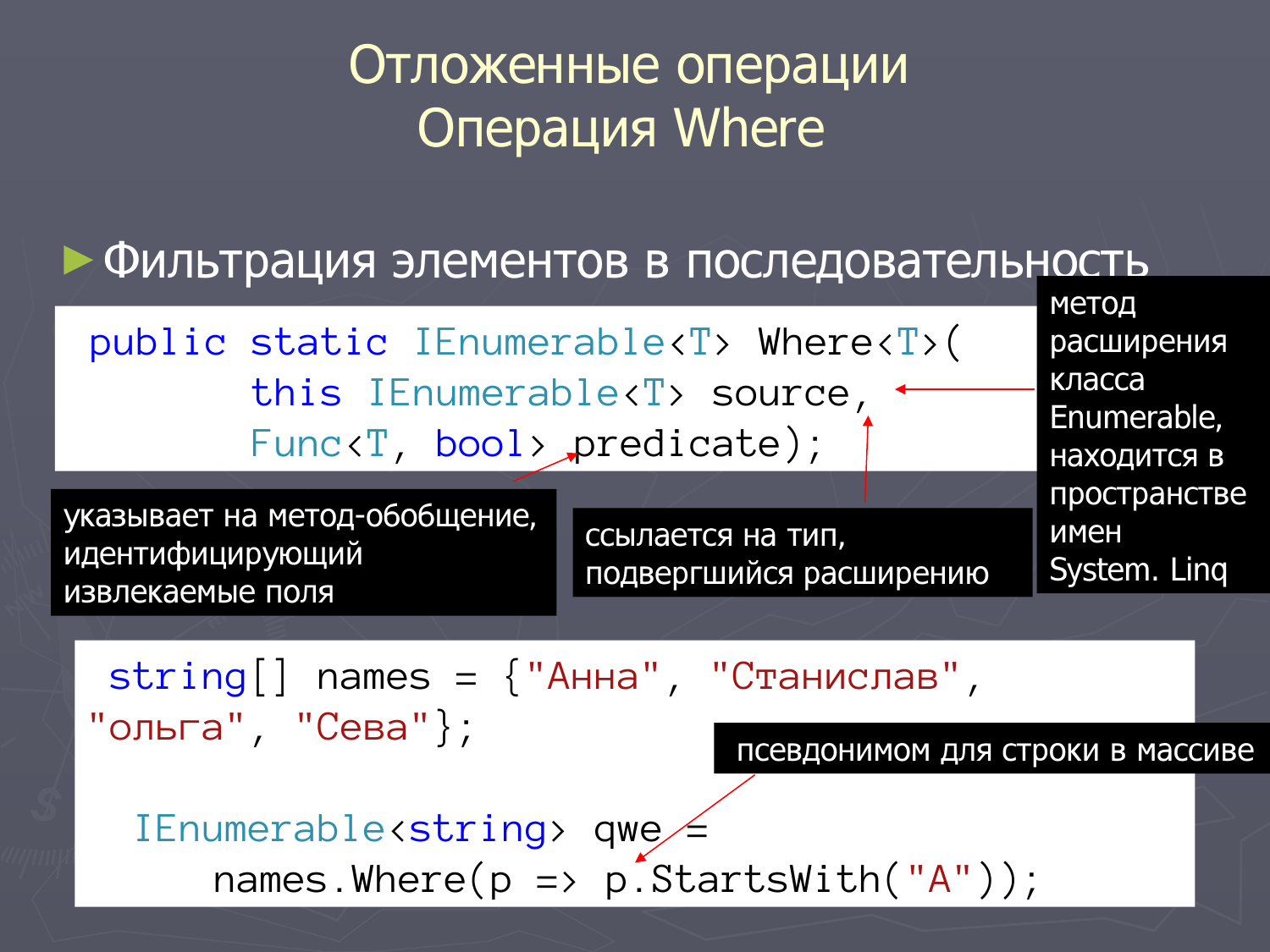

# Отложенные операции Операция Where
Фильтрация элементов в последовательность
метод расширения класса Enumerable, находится в пространстве имен
System. Linq
 public static IEnumerable<T> Where<T>(
        this IEnumerable<T> source,
        Func<T, bool> predicate);
указывает на метод-обобщение, идентифицирующий извлекаемые поля
ссылается на тип, подвергшийся расширению
 string[] names = {"Анна", "Станислав", "ольга", "Сева"};

  IEnumerable<string> qwe =
	names.Where(p => p.StartsWith("A"));
 псевдонимом для строки в массиве